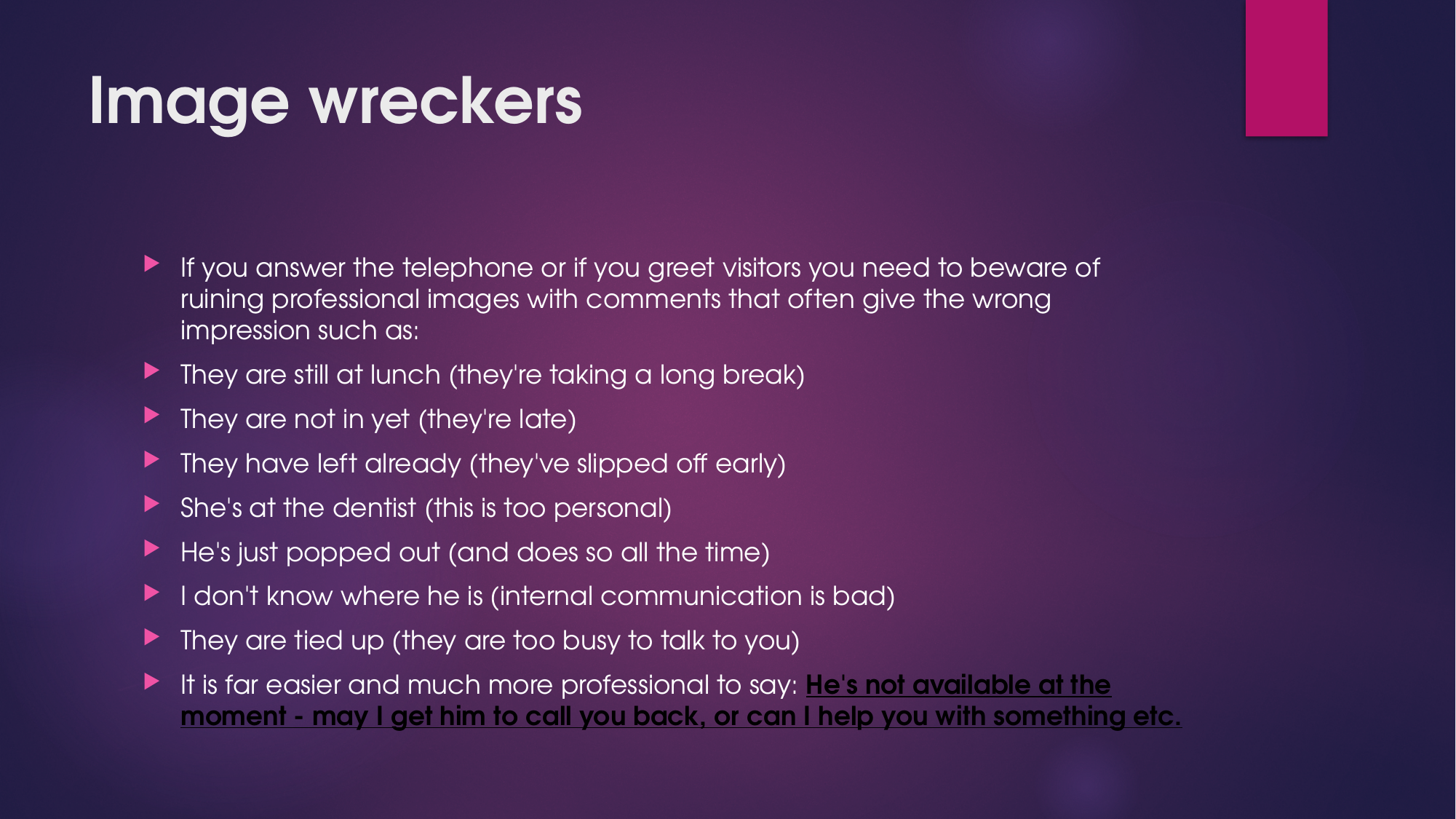

# Image wreckers
If you answer the telephone or if you greet visitors you need to beware of ruining professional images with comments that often give the wrong impression such as:
They are still at lunch (they're taking a long break)
They are not in yet (they're late)
They have left already (they've slipped off early)
She's at the dentist (this is too personal)
He's just popped out (and does so all the time)
I don't know where he is (internal communication is bad)
They are tied up (they are too busy to talk to you)
It is far easier and much more professional to say: He's not available at the moment - may I get him to call you back, or can I help you with something etc.